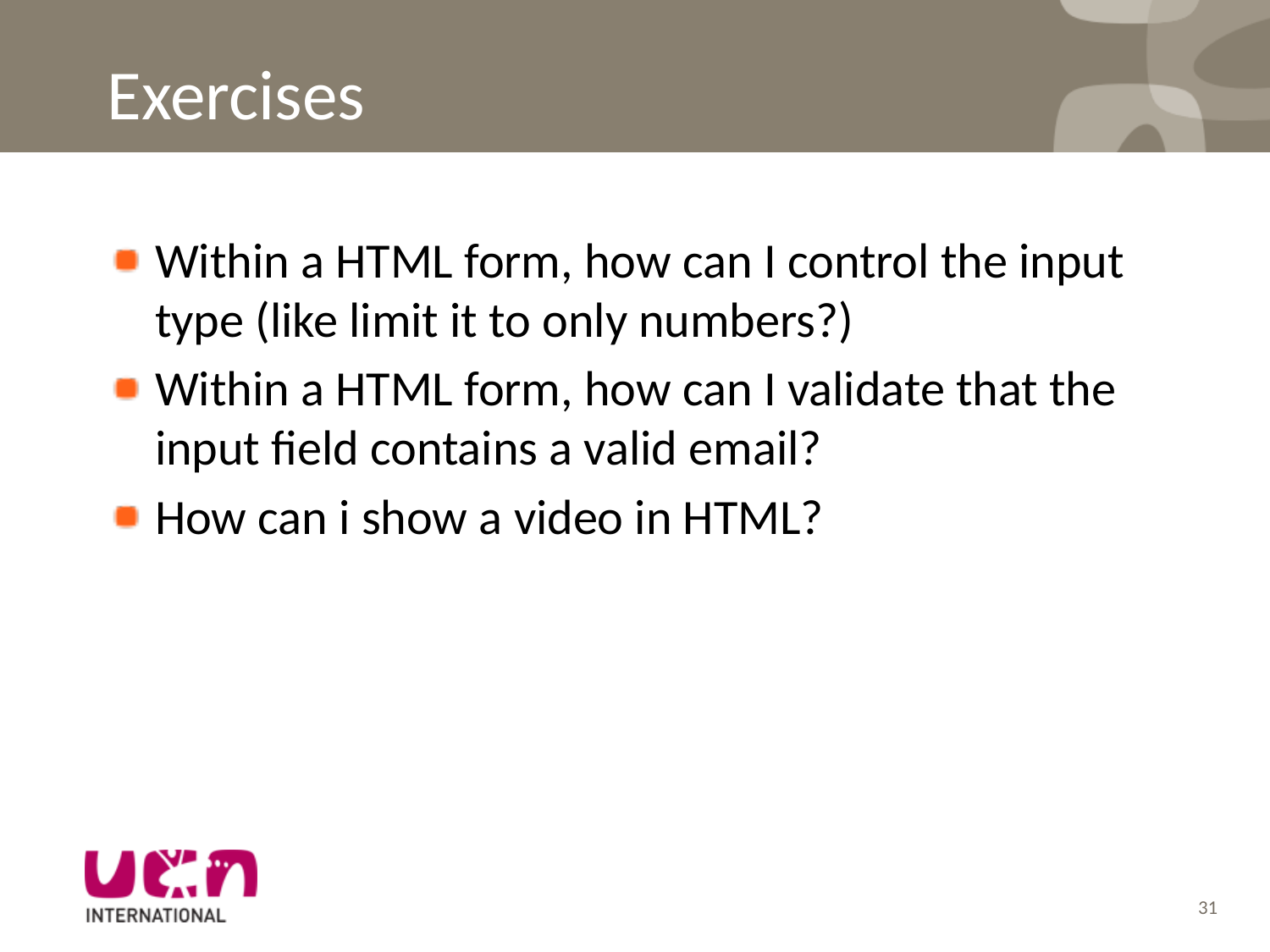

# Exercises
Within a HTML form, how can I control the input type (like limit it to only numbers?)
Within a HTML form, how can I validate that the input field contains a valid email?
How can i show a video in HTML?

31